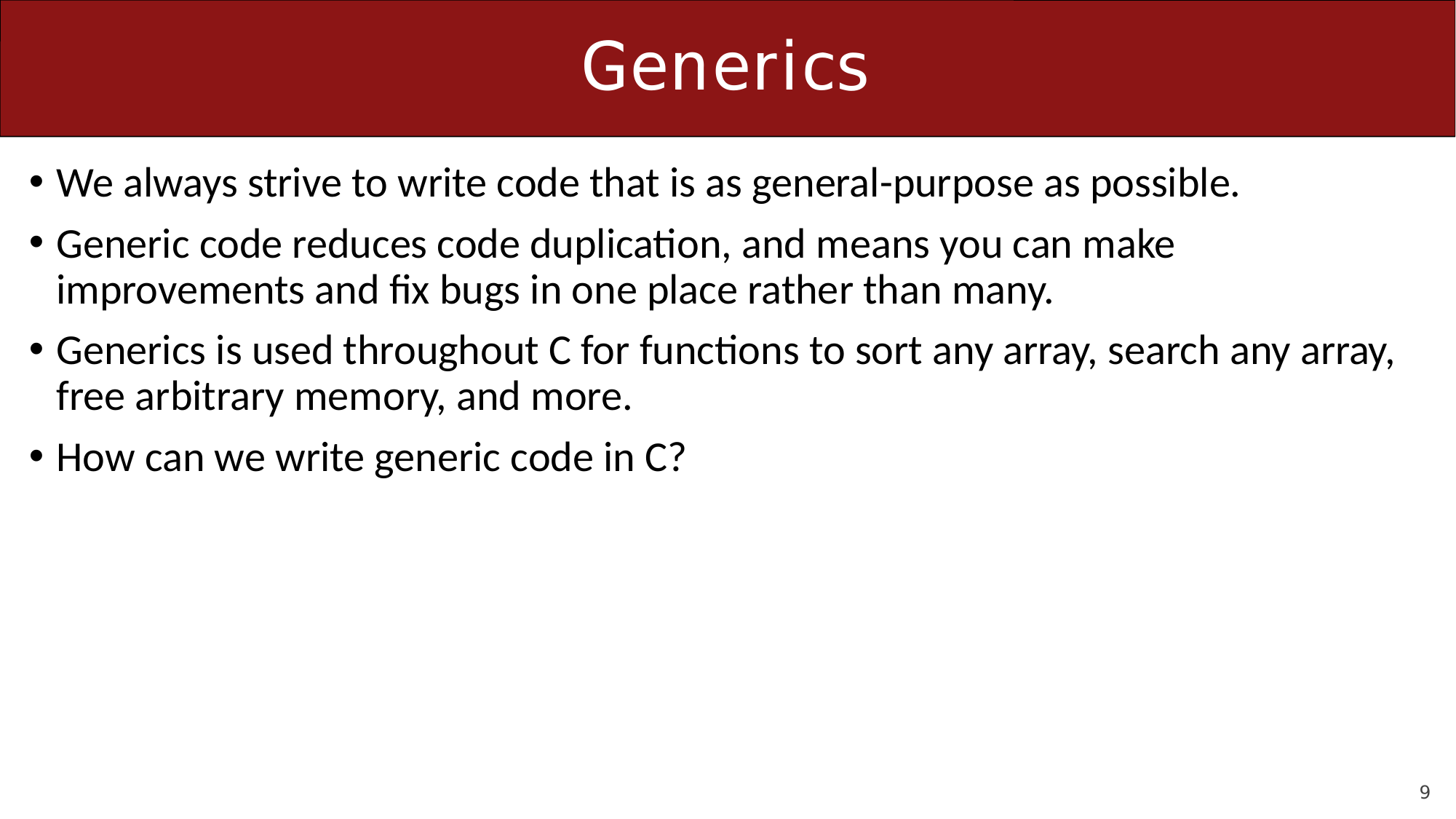

# Generics
We always strive to write code that is as general-purpose as possible.
Generic code reduces code duplication, and means you can make improvements and fix bugs in one place rather than many.
Generics is used throughout C for functions to sort any array, search any array, free arbitrary memory, and more.
How can we write generic code in C?